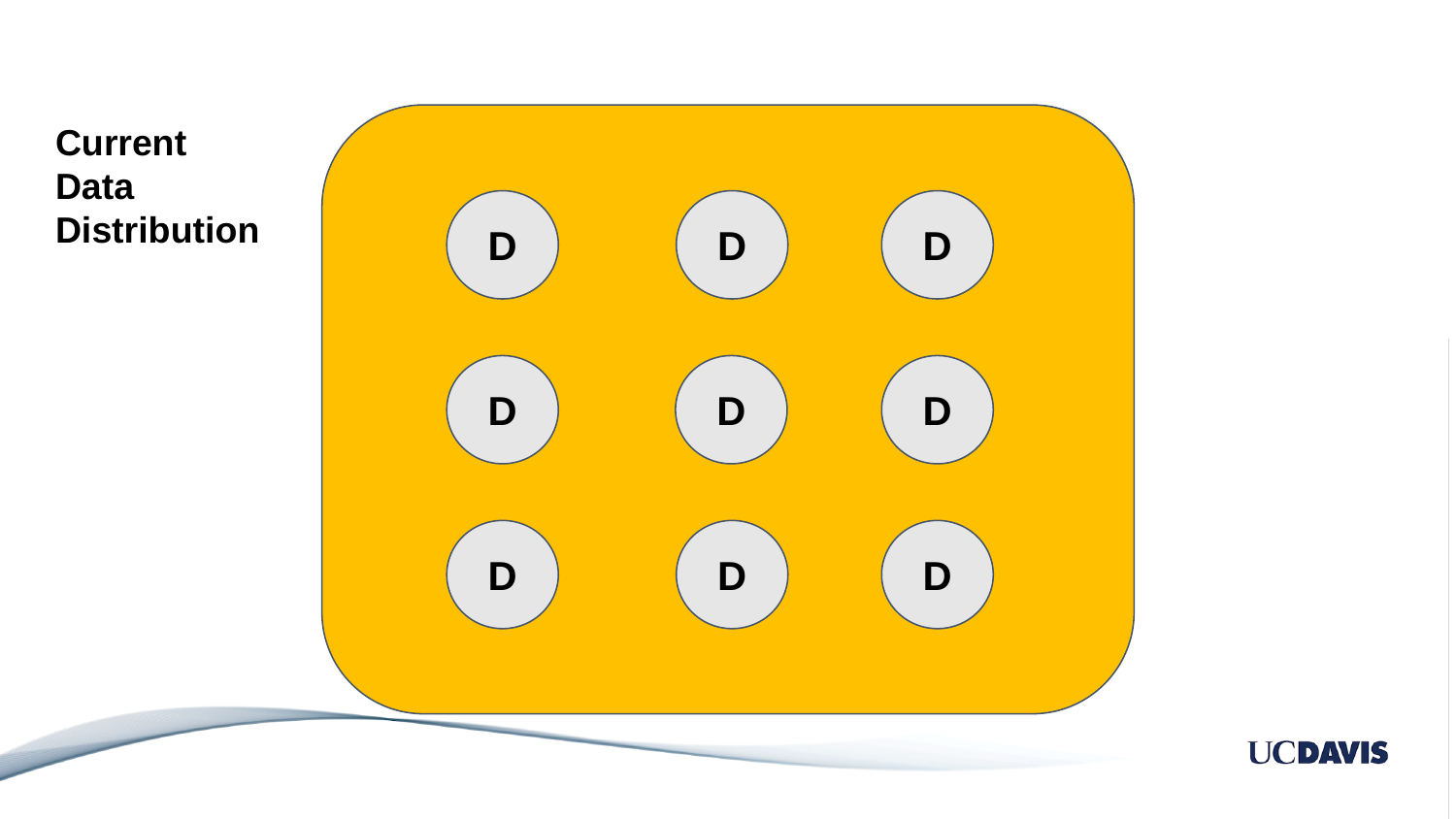

Current Data Distribution

D
D
D
D
D
D
D
D
D